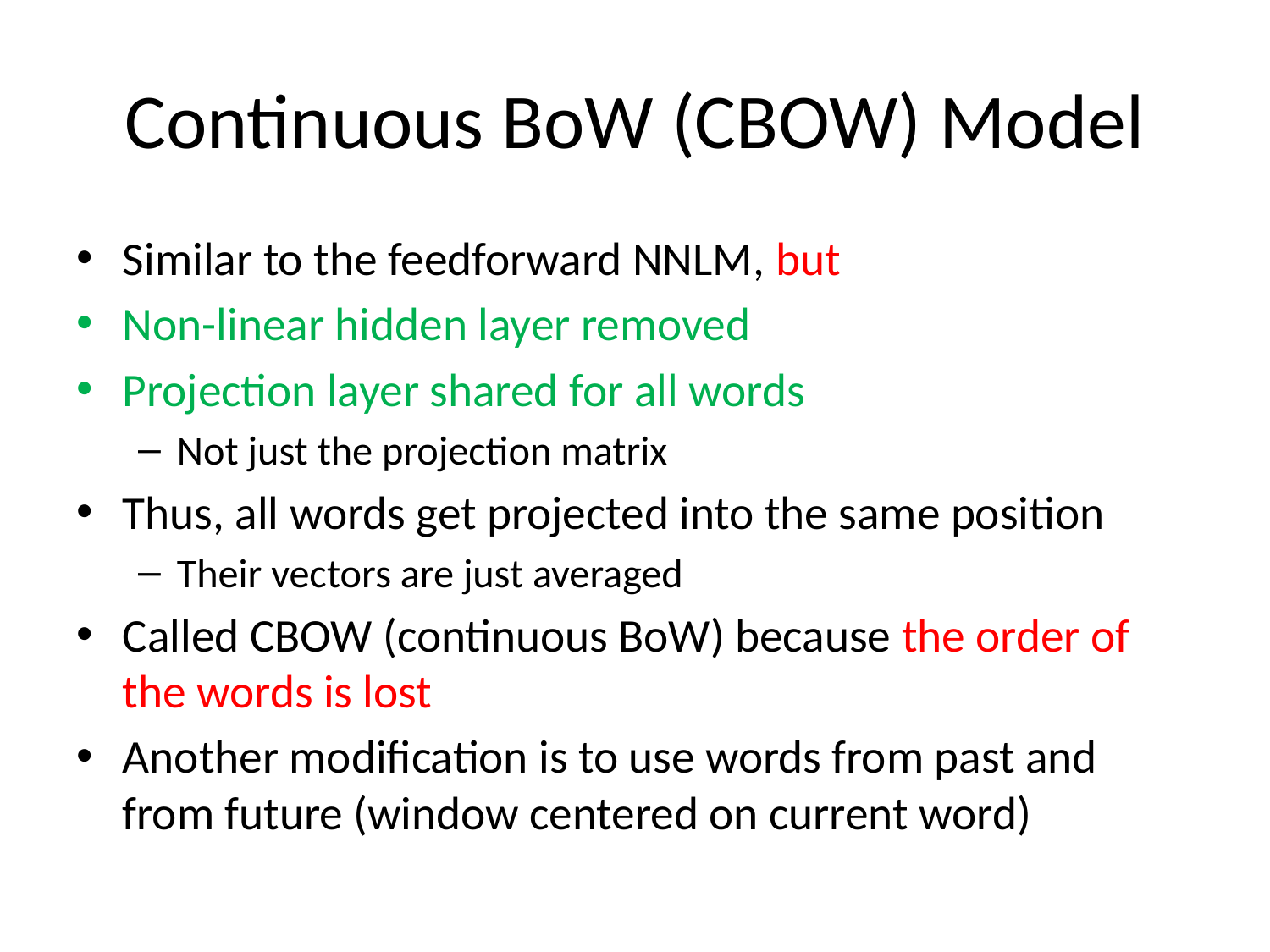

# Continuous BoW (CBOW) Model
Similar to the feedforward NNLM, but
Non-linear hidden layer removed
Projection layer shared for all words
Not just the projection matrix
Thus, all words get projected into the same position
Their vectors are just averaged
Called CBOW (continuous BoW) because the order of the words is lost
Another modification is to use words from past and from future (window centered on current word)